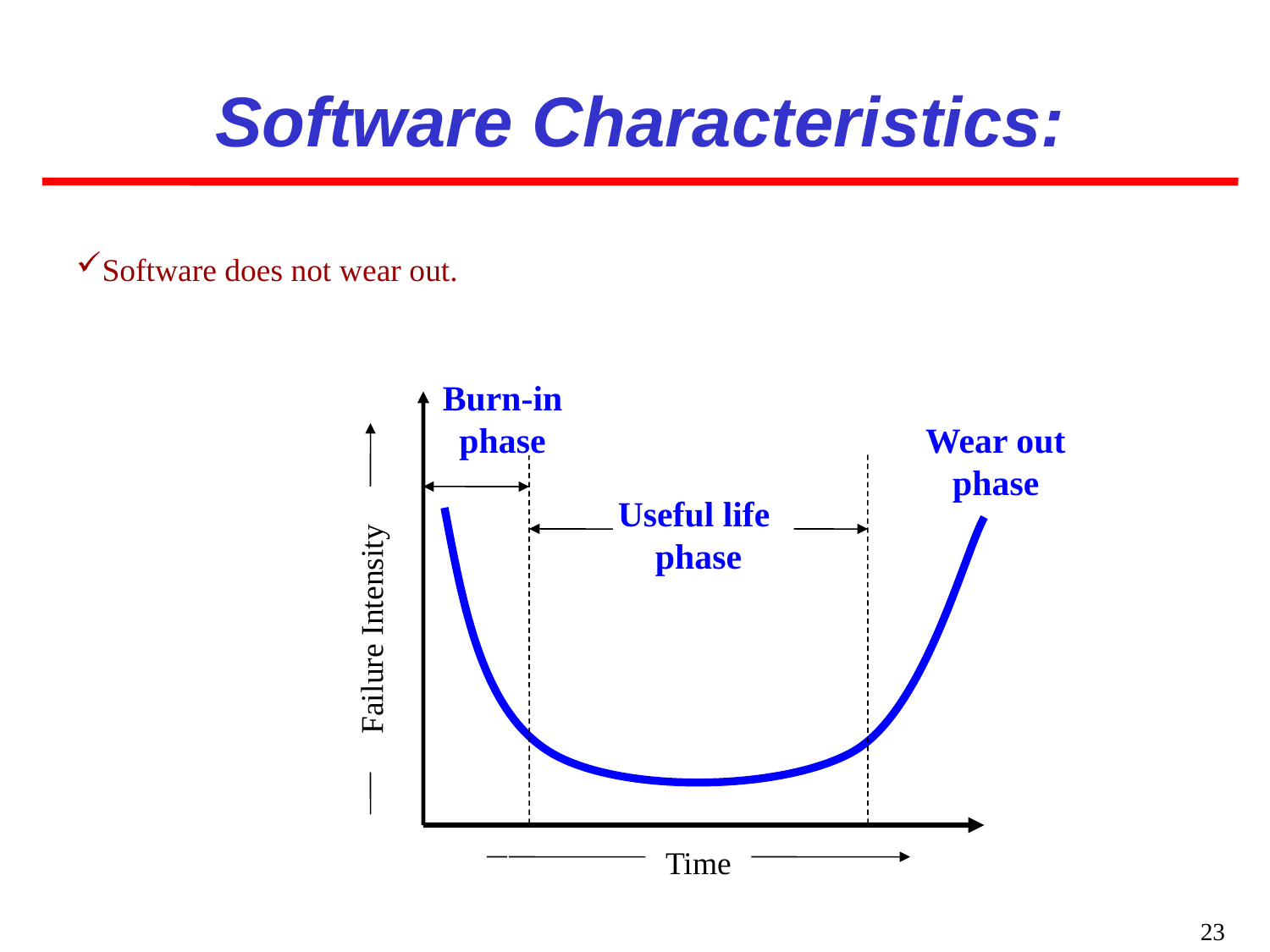

Software Characteristics:

Software does not wear out.
Burn-in
phase

Wear out
phase

Useful life
phase

Failure Intensity

Time

23